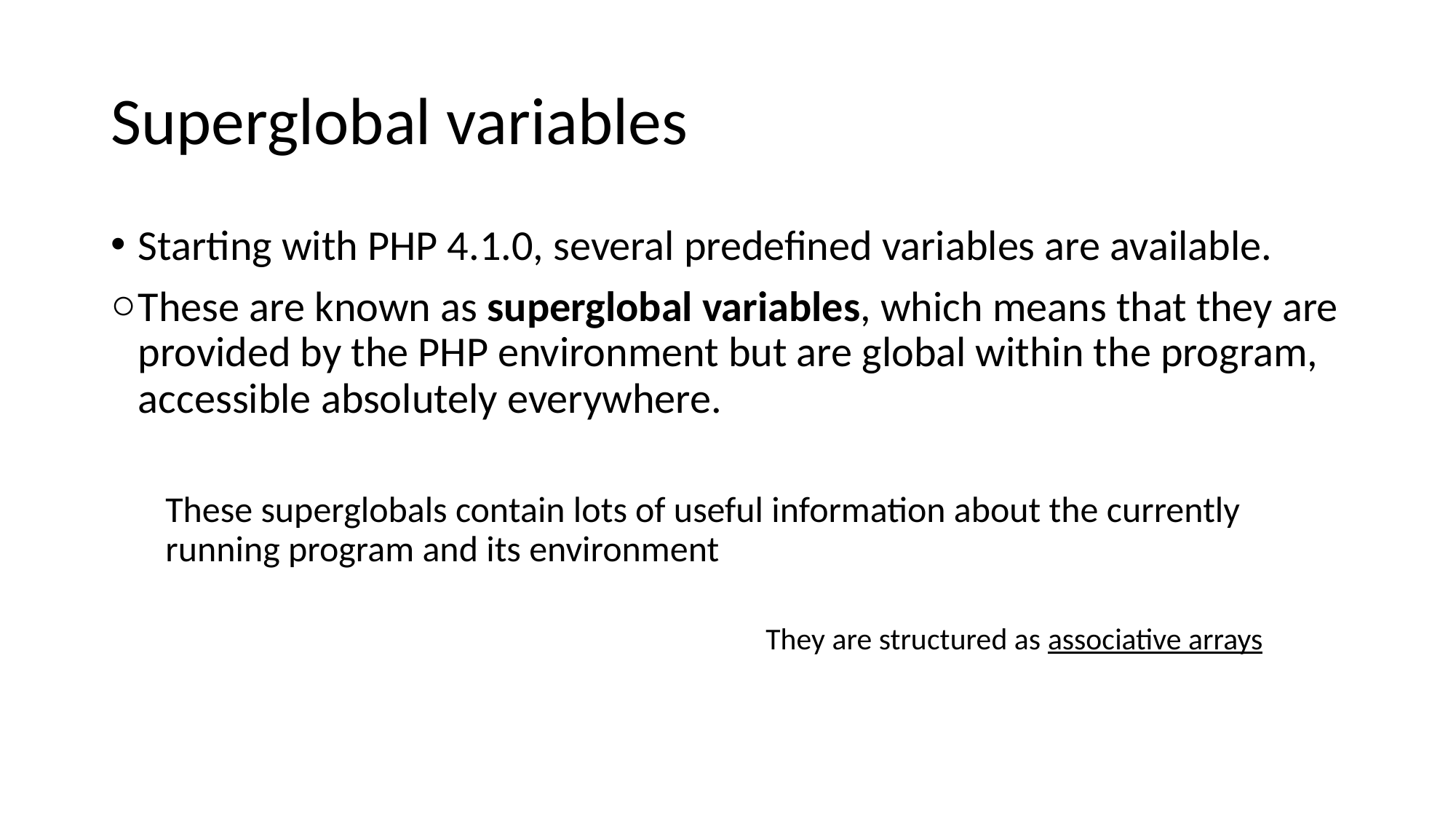

# Superglobal variables
Starting with PHP 4.1.0, several predefined variables are available.
These are known as superglobal variables, which means that they are provided by the PHP environment but are global within the program, accessible absolutely everywhere.

These superglobals contain lots of useful information about the currently running program and its environment

					They are structured as associative arrays